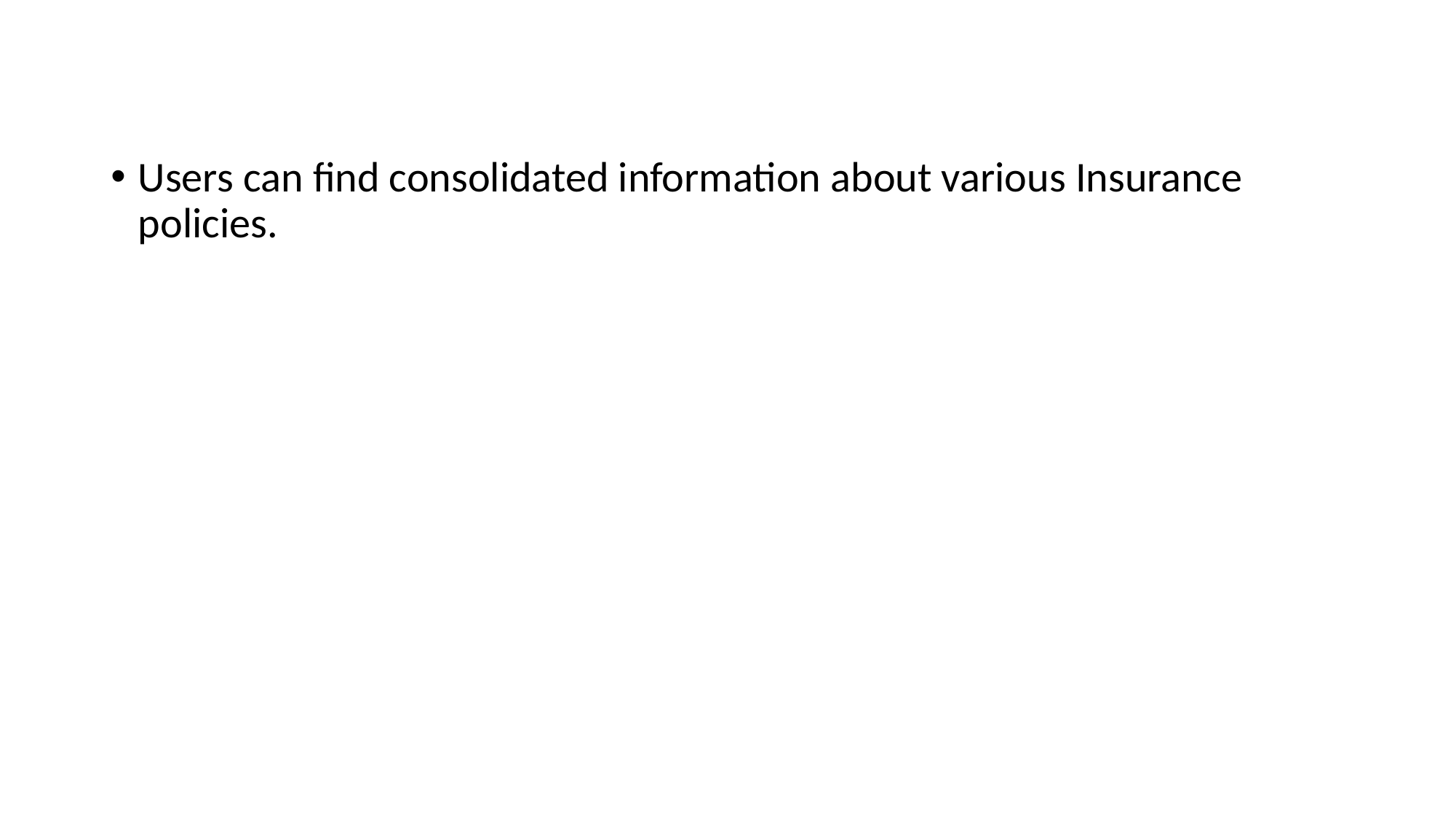

Users can find consolidated information about various Insurance policies.